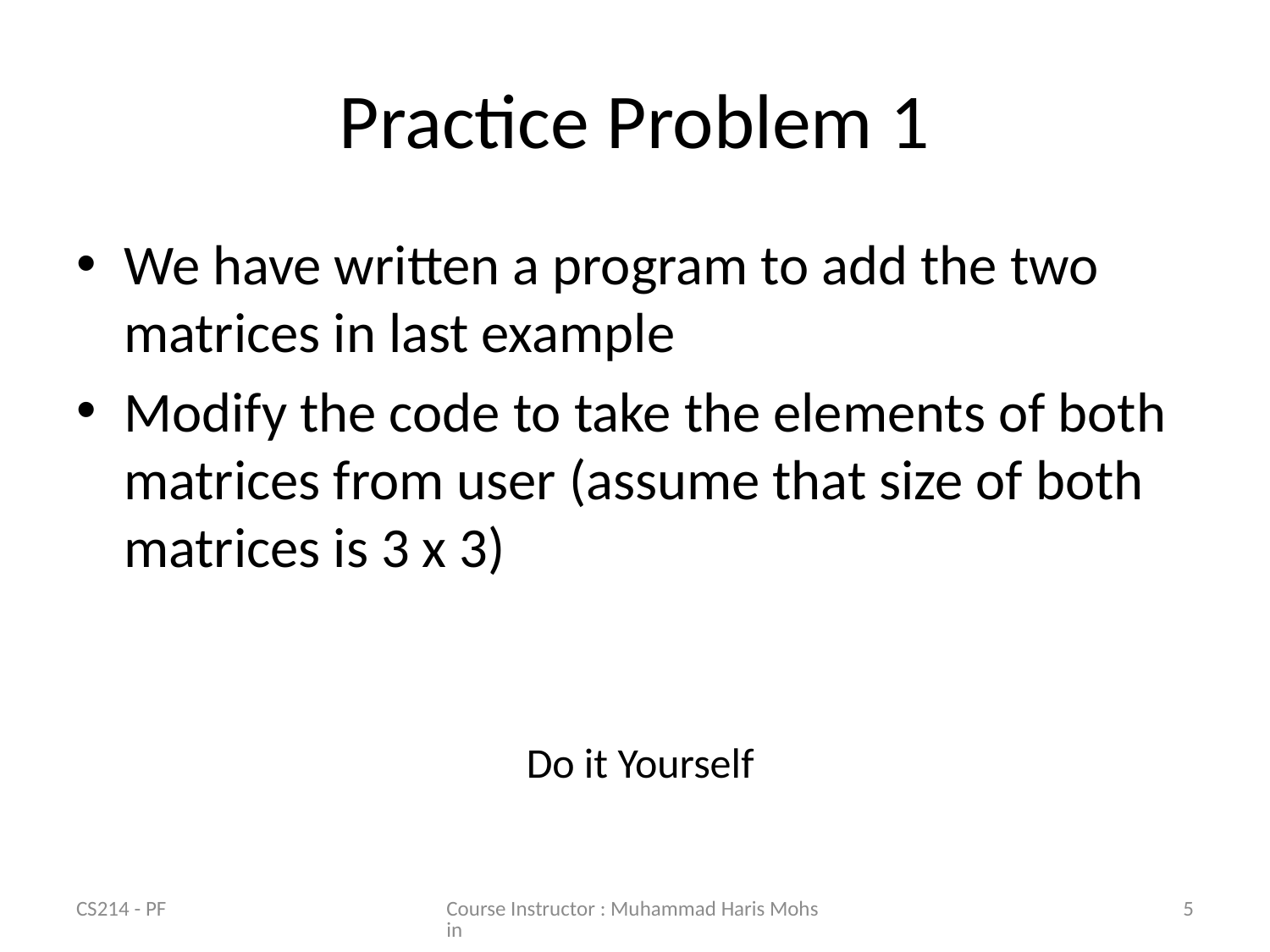

# Practice Problem 1
We have written a program to add the two matrices in last example
Modify the code to take the elements of both matrices from user (assume that size of both matrices is 3 x 3)

Do it Yourself
CS214 - PF
Course Instructor : Muhammad Haris Mohsin
5